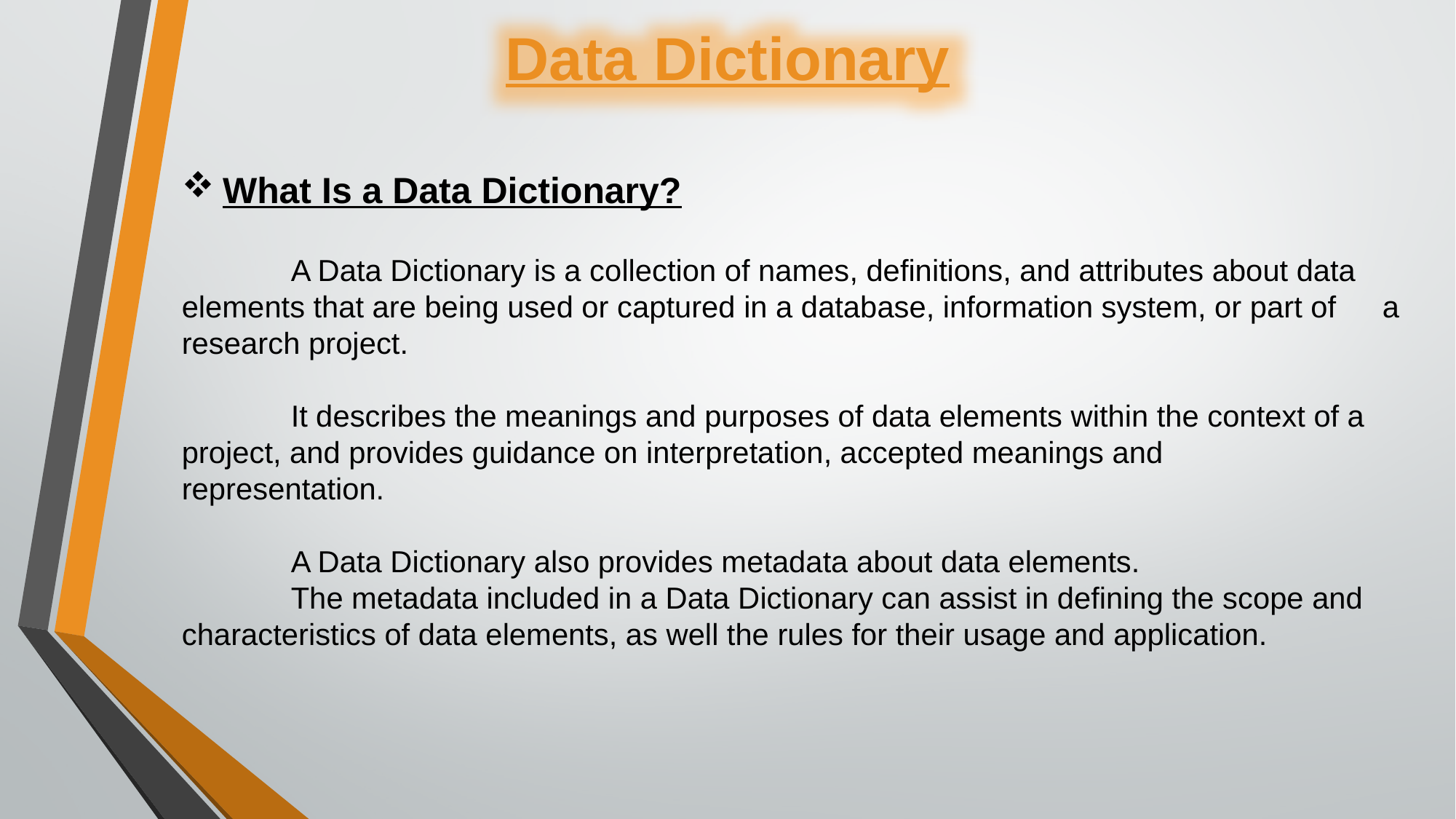

Data Dictionary
What Is a Data Dictionary?

	A Data Dictionary is a collection of names, definitions, and attributes about data 	elements that are being used or captured in a database, information system, or part of 	a research project.

	It describes the meanings and purposes of data elements within the context of a 	project, and provides guidance on interpretation, accepted meanings and 	representation.

	A Data Dictionary also provides metadata about data elements.
	The metadata included in a Data Dictionary can assist in defining the scope and 	characteristics of data elements, as well the rules for their usage and application.